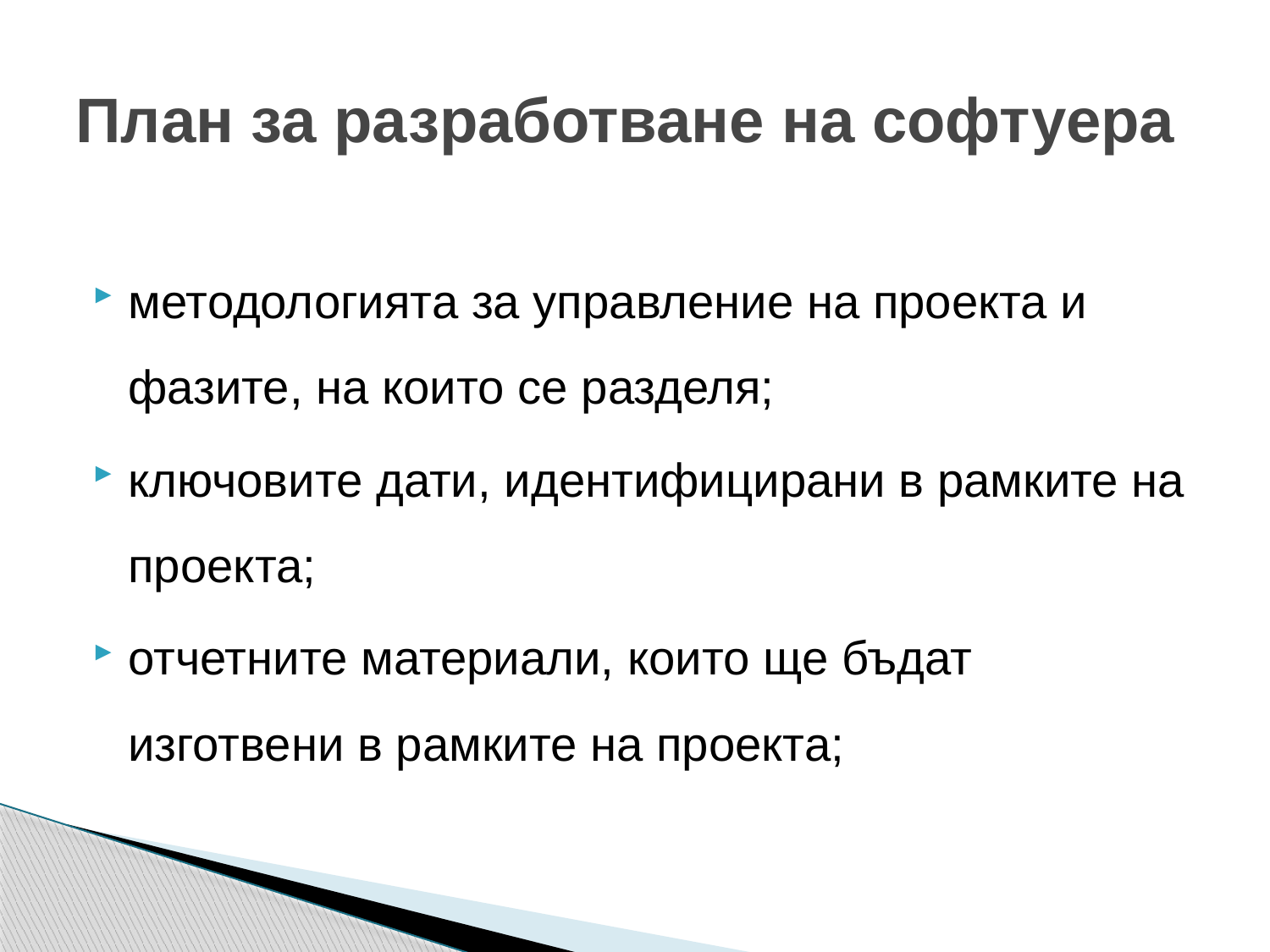

# План за разработване на софтуера
методологията за управление на проекта и фазите, на които се разделя;
ключовите дати, идентифицирани в рамките на проекта;
отчетните материали, които ще бъдат изготвени в рамките на проекта;